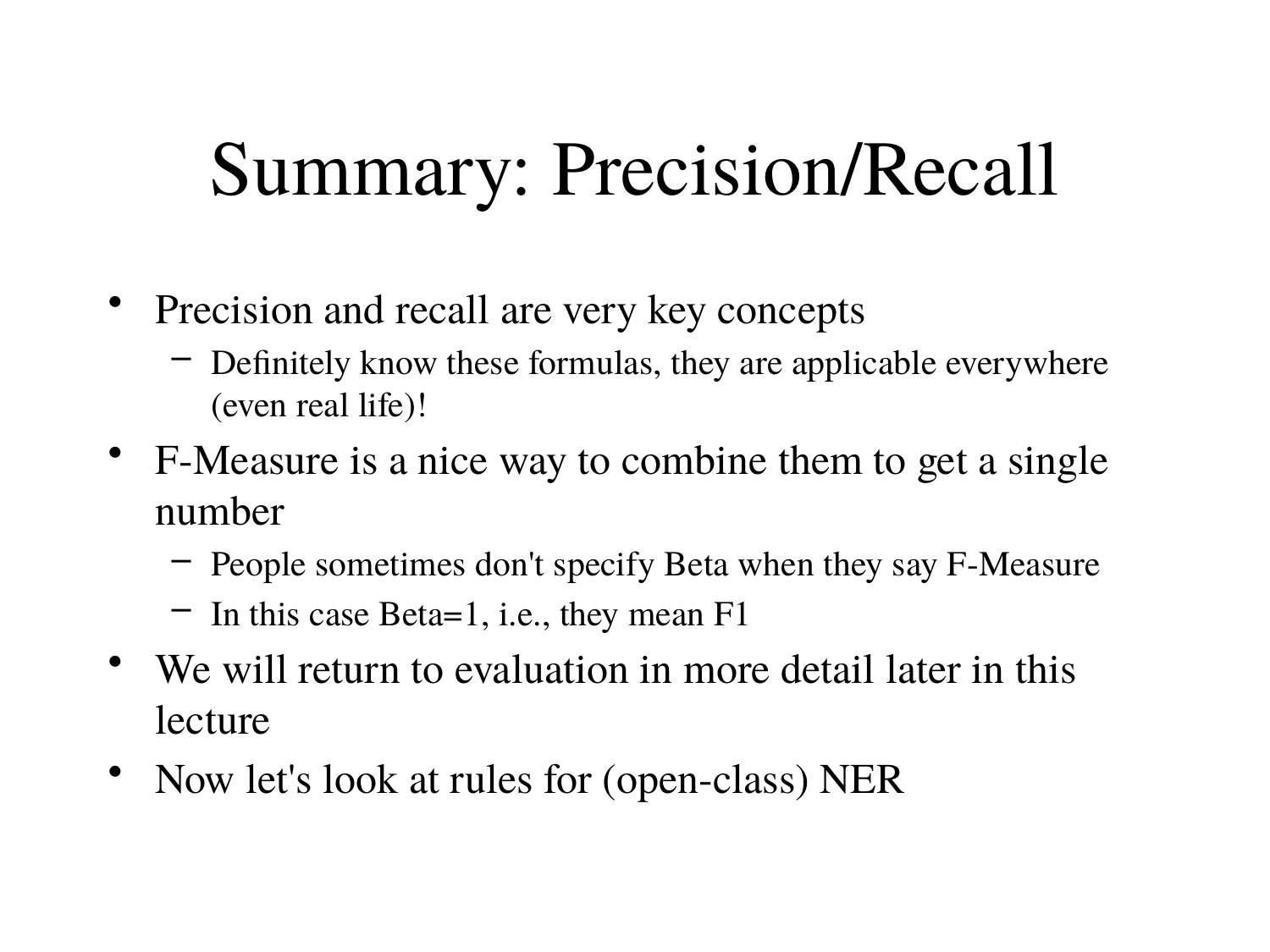

# Summary: Precision/Recall
Precision and recall are very key concepts
Definitely know these formulas, they are applicable everywhere (even real life)!
F-Measure is a nice way to combine them to get a single number
People sometimes don't specify Beta when they say F-Measure
In this case Beta=1, i.e., they mean F1
We will return to evaluation in more detail later in this lecture
Now let's look at rules for (open-class) NER